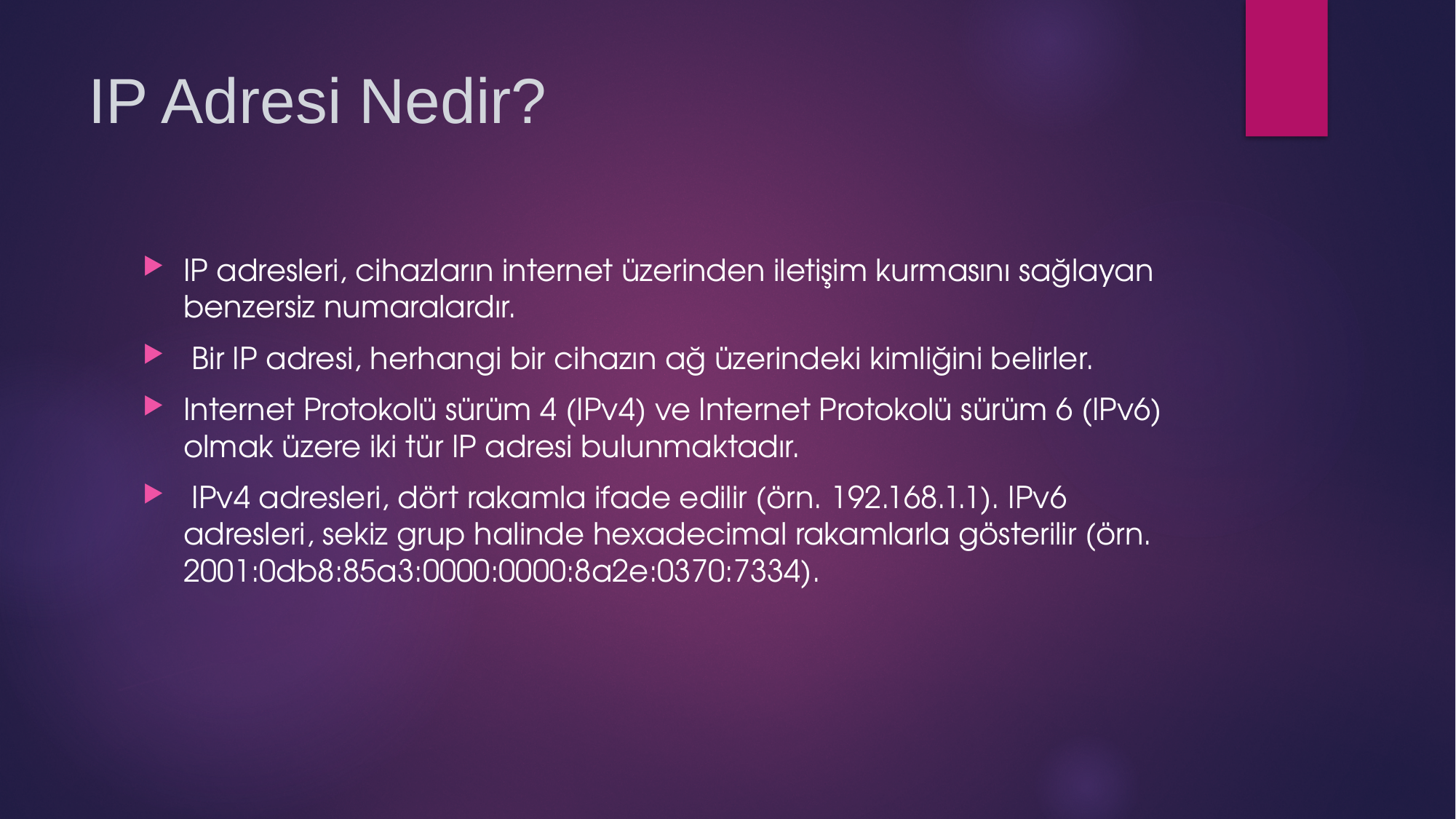

# IP Adresi Nedir?
IP adresleri, cihazların internet üzerinden iletişim kurmasını sağlayan benzersiz numaralardır.
 Bir IP adresi, herhangi bir cihazın ağ üzerindeki kimliğini belirler.
Internet Protokolü sürüm 4 (IPv4) ve Internet Protokolü sürüm 6 (IPv6) olmak üzere iki tür IP adresi bulunmaktadır.
 IPv4 adresleri, dört rakamla ifade edilir (örn. 192.168.1.1). IPv6 adresleri, sekiz grup halinde hexadecimal rakamlarla gösterilir (örn. 2001:0db8:85a3:0000:0000:8a2e:0370:7334).